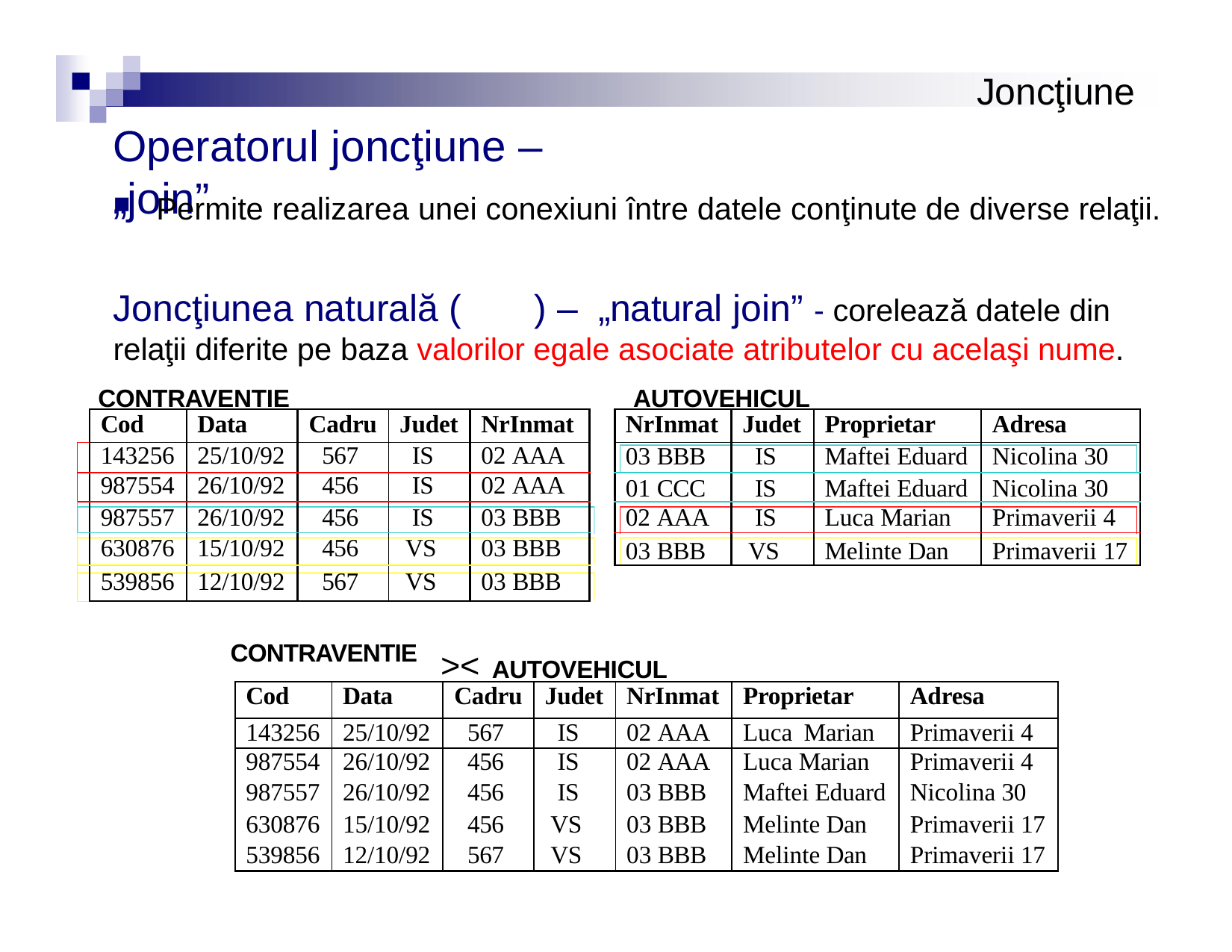

Joncţiune
# Operatorul joncţiune – „join”
Permite realizarea unei conexiuni între datele conţinute de diverse relaţii.

Joncţiunea naturală (	) – „natural join” - corelează datele din relaţii diferite pe baza valorilor egale asociate atributelor cu acelaşi nume.
CONTRAVENTIE	AUTOVEHICUL
|  | Cod | Data | Cadru | Judet | NrInmat |  | NrInmat | Judet | Proprietar | Adresa |
| --- | --- | --- | --- | --- | --- | --- | --- | --- | --- | --- |
|  | 143256 | 25/10/92 | 567 | IS | 02 AAA |  | 03 BBB | IS | Maftei Eduard | Nicolina 30 |
|  | 987554 | 26/10/92 | 456 | IS | 02 AAA |  | 01 CCC | IS | Maftei Eduard | Nicolina 30 |
|  | 987557 | 26/10/92 | 456 | IS | 03 BBB |  | 02 AAA | IS | Luca Marian | Primaverii 4 |
|  | 630876 | 15/10/92 | 456 | VS | 03 BBB |  | 03 BBB | VS | Melinte Dan | Primaverii 17 |
|  | 539856 | 12/10/92 | 567 | VS | 03 BBB |  |  |  |  |  |

>< AUTOVEHICUL
CONTRAVENTIE
| Cod | Data | Cadru | Judet | NrInmat | Proprietar | Adresa |
| --- | --- | --- | --- | --- | --- | --- |
| 143256 | 25/10/92 | 567 | IS | 02 AAA | Luca Marian | Primaverii 4 |
| 987554 | 26/10/92 | 456 | IS | 02 AAA | Luca Marian | Primaverii 4 |
| 987557 | 26/10/92 | 456 | IS | 03 BBB | Maftei Eduard | Nicolina 30 |
| 630876 | 15/10/92 | 456 | VS | 03 BBB | Melinte Dan | Primaverii 17 |
| 539856 | 12/10/92 | 567 | VS | 03 BBB | Melinte Dan | Primaverii 17 |